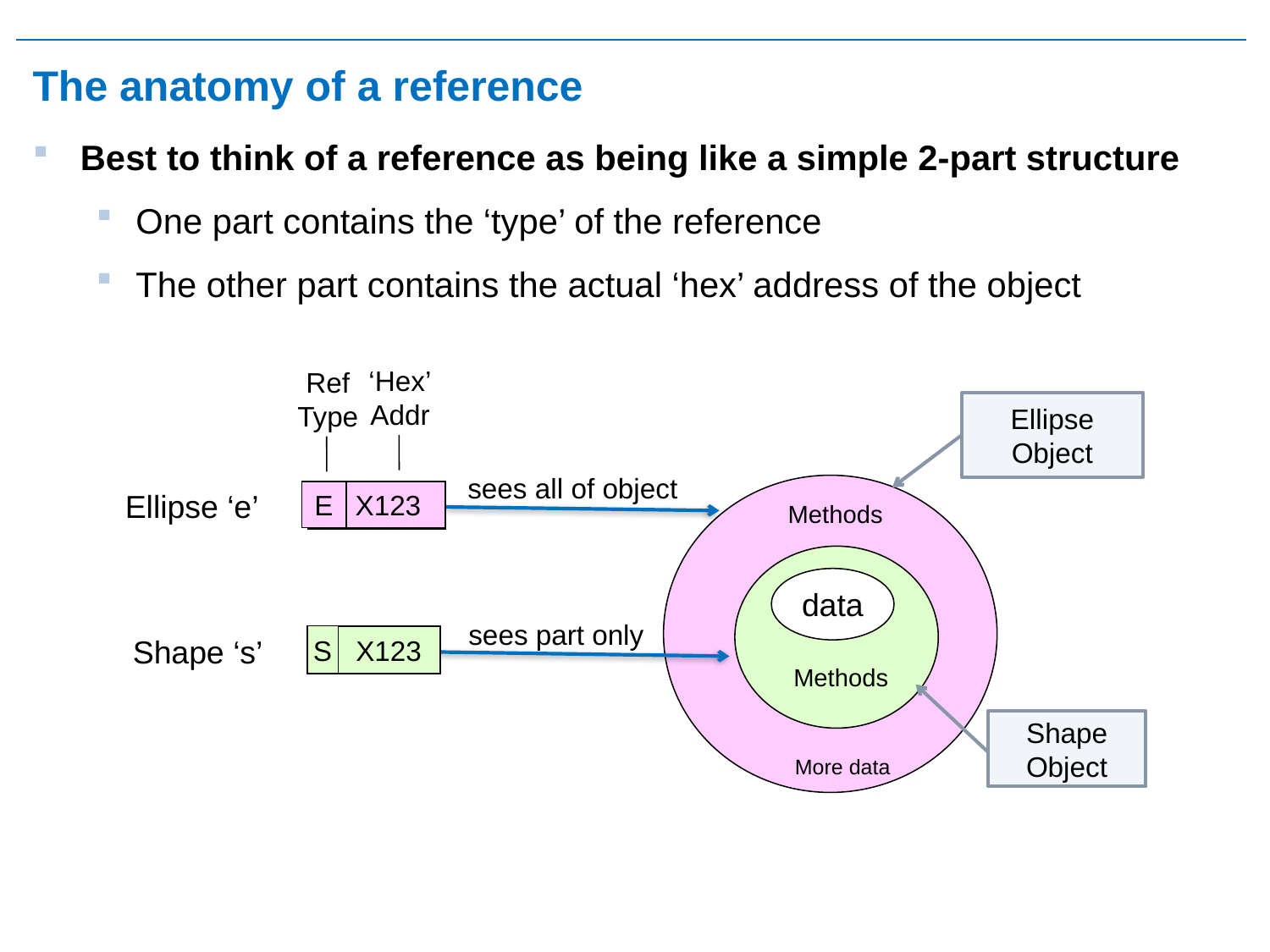

# The anatomy of a reference
Best to think of a reference as being like a simple 2-part structure
One part contains the ‘type’ of the reference
The other part contains the actual ‘hex’ address of the object
‘Hex’
Addr
Ref
Type

Ellipse
Object
sees all of object

Ellipse ‘e’

E
X123
Methods

data
  sees part only

Shape ‘s’

S
X123
Methods
Shape
Object
More data